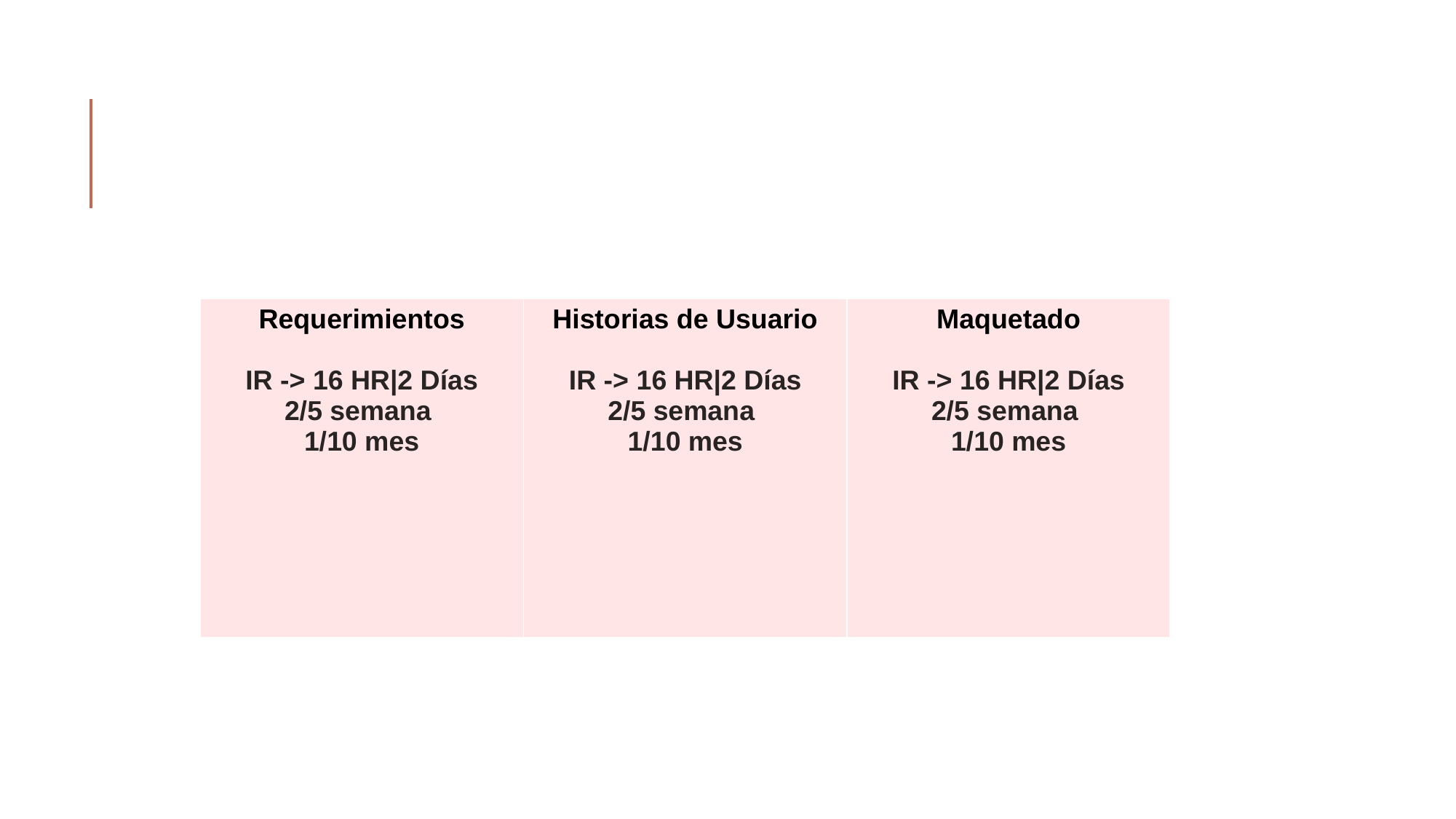

#
| Requerimientos IR -> 16 HR|2 Días 2/5 semana 1/10 mes | Historias de Usuario IR -> 16 HR|2 Días 2/5 semana 1/10 mes | Maquetado IR -> 16 HR|2 Días 2/5 semana 1/10 mes |
| --- | --- | --- |